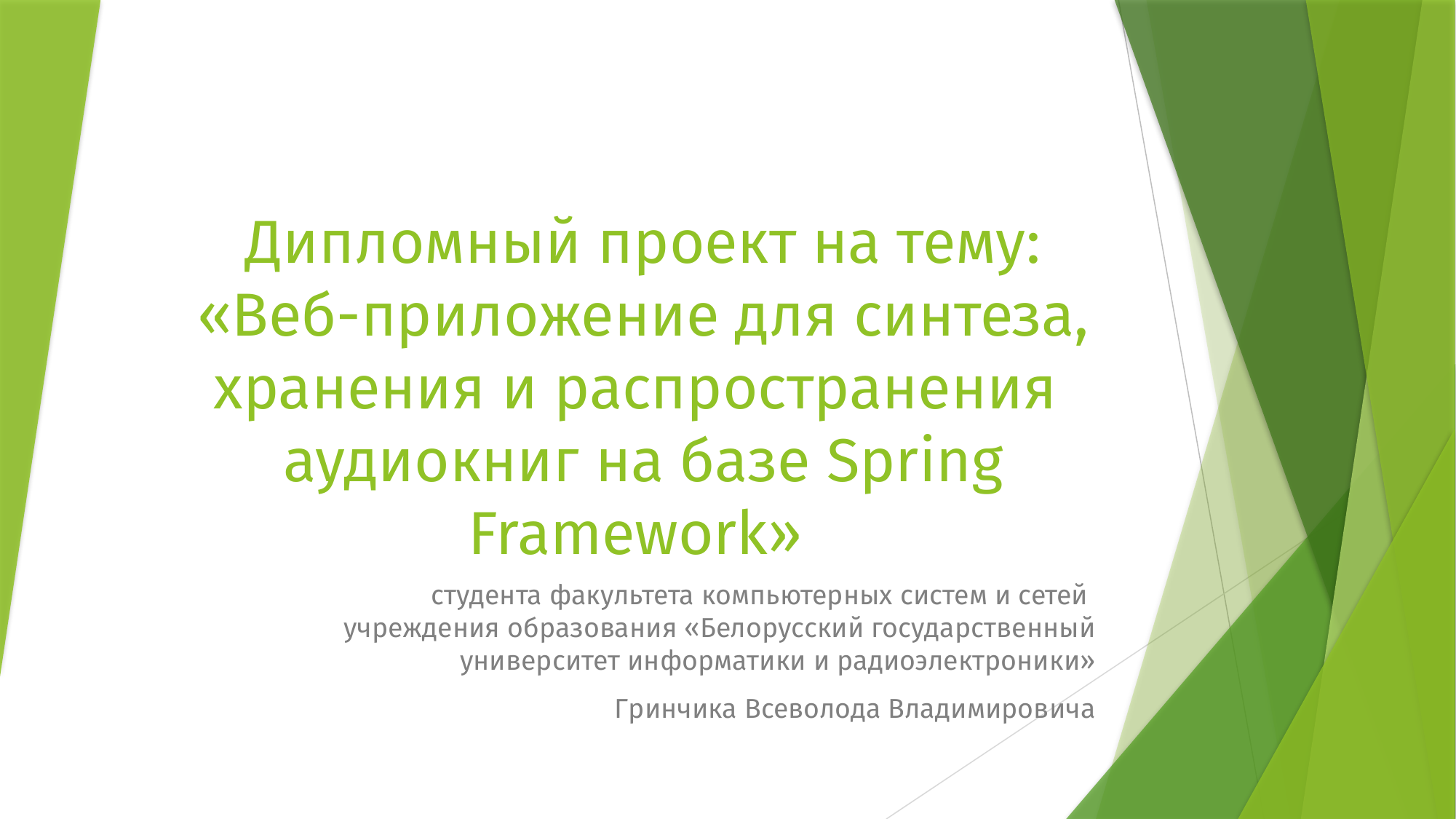

# Дипломный проект на тему: «Веб-приложение для синтеза, хранения и распространения аудиокниг на базе Spring Framework»
студента факультета компьютерных систем и сетей
учреждения образования «Белорусский государственный университет информатики и радиоэлектроники»
Гринчика Всеволода Владимировича